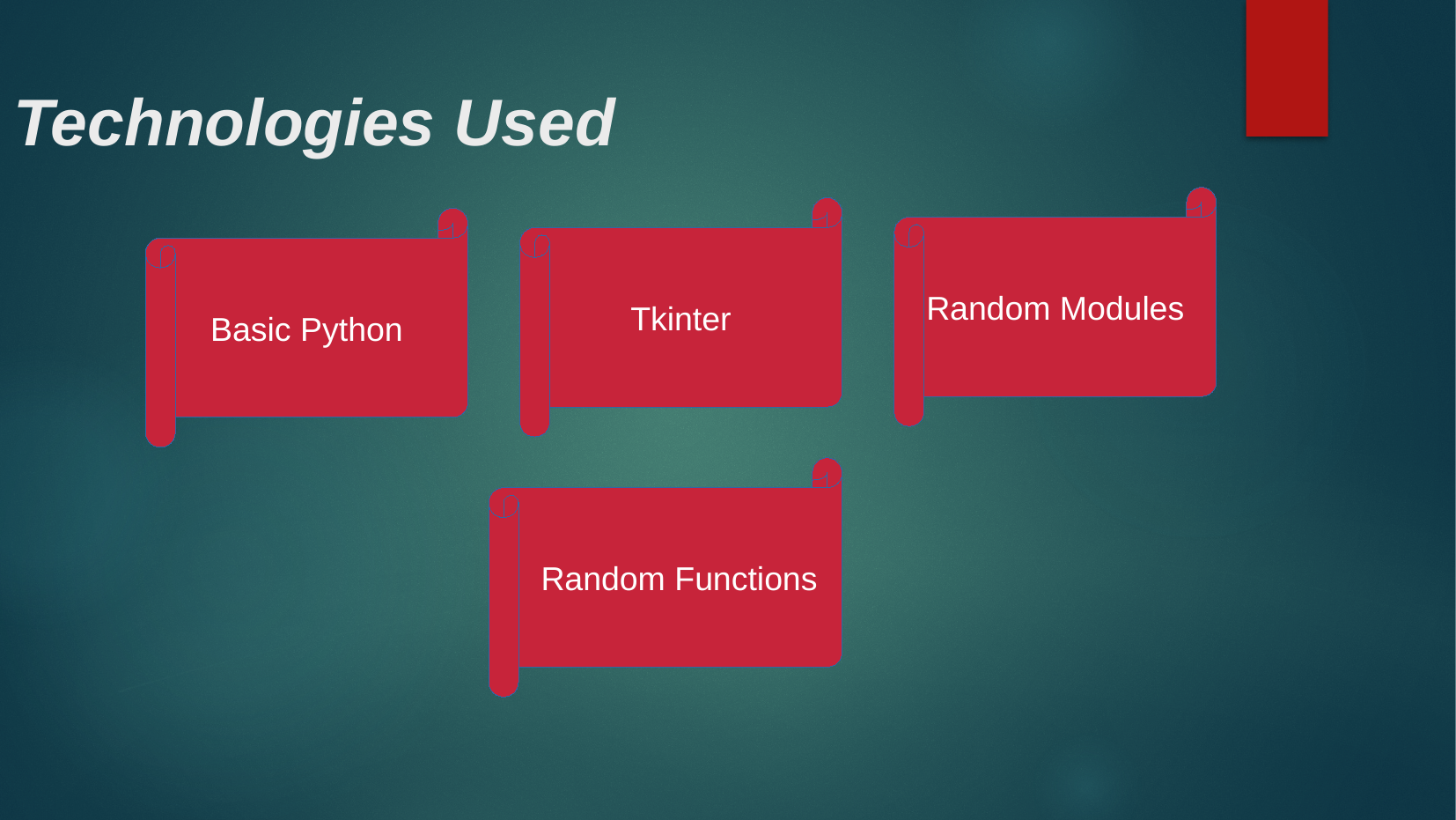

Technologies Used
Random Modules
Tkinter
Basic Python
   Random Functions